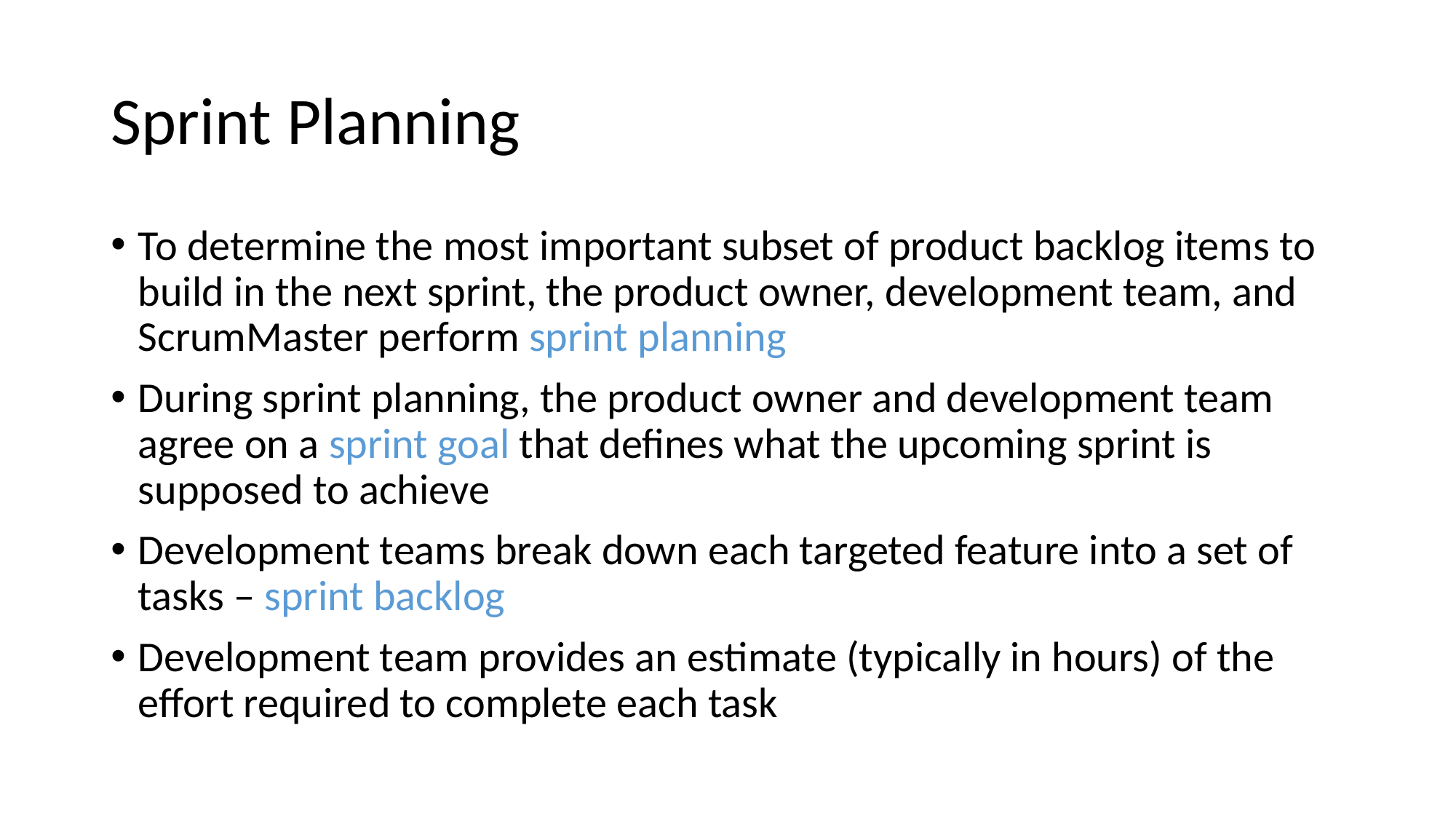

# Sprint Planning
To determine the most important subset of product backlog items to build in the next sprint, the product owner, development team, and ScrumMaster perform sprint planning
During sprint planning, the product owner and development team agree on a sprint goal that defines what the upcoming sprint is supposed to achieve
Development teams break down each targeted feature into a set of tasks – sprint backlog
Development team provides an estimate (typically in hours) of the effort required to complete each task